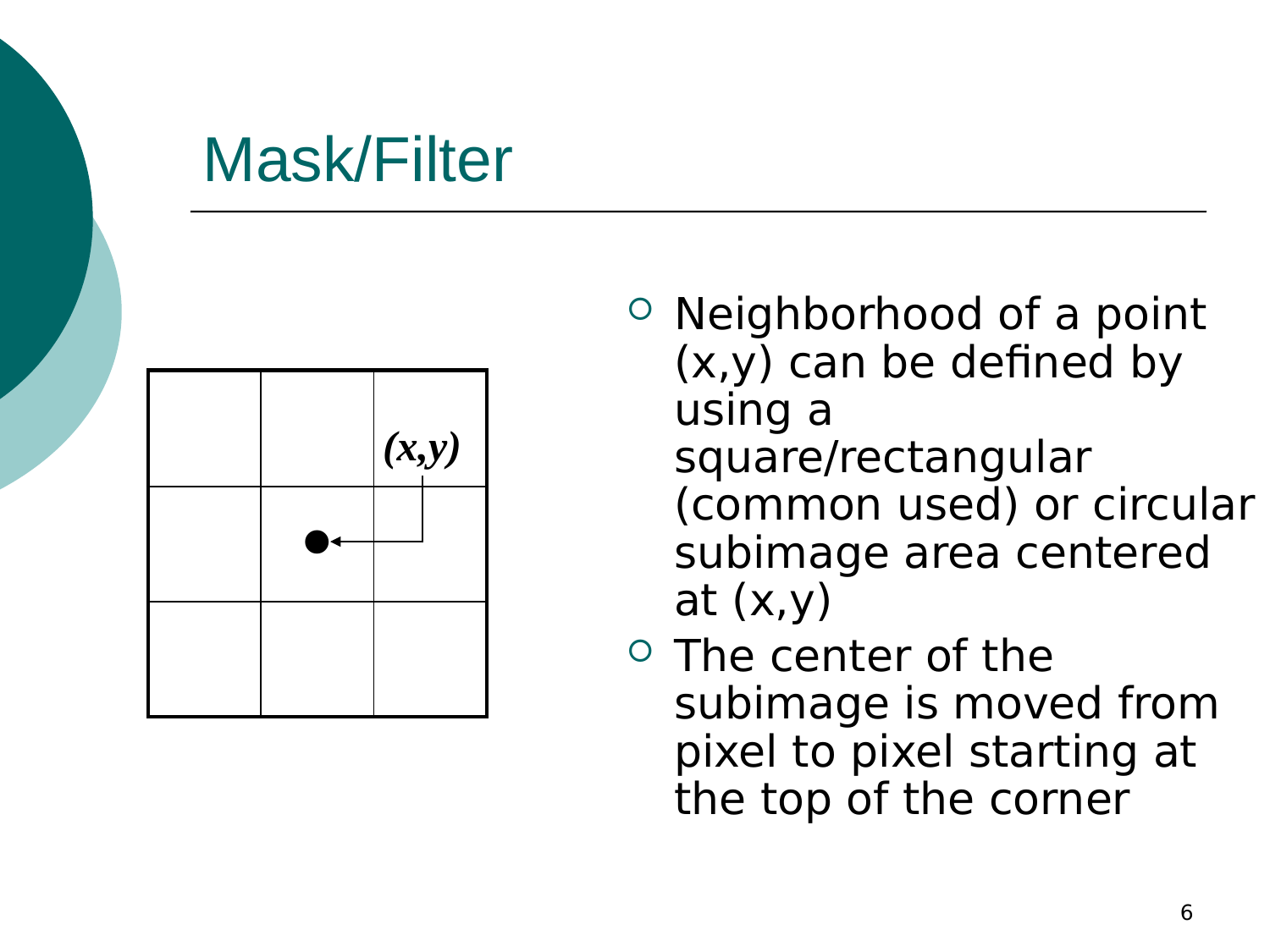

# Mask/Filter
Neighborhood of a point (x,y) can be defined by using a square/rectangular (common used) or circular subimage area centered at (x,y)
The center of the subimage is moved from pixel to pixel starting at the top of the corner
|  |  |  |
| --- | --- | --- |
|  | • |  |
|  |  |  |
(x,y)
6